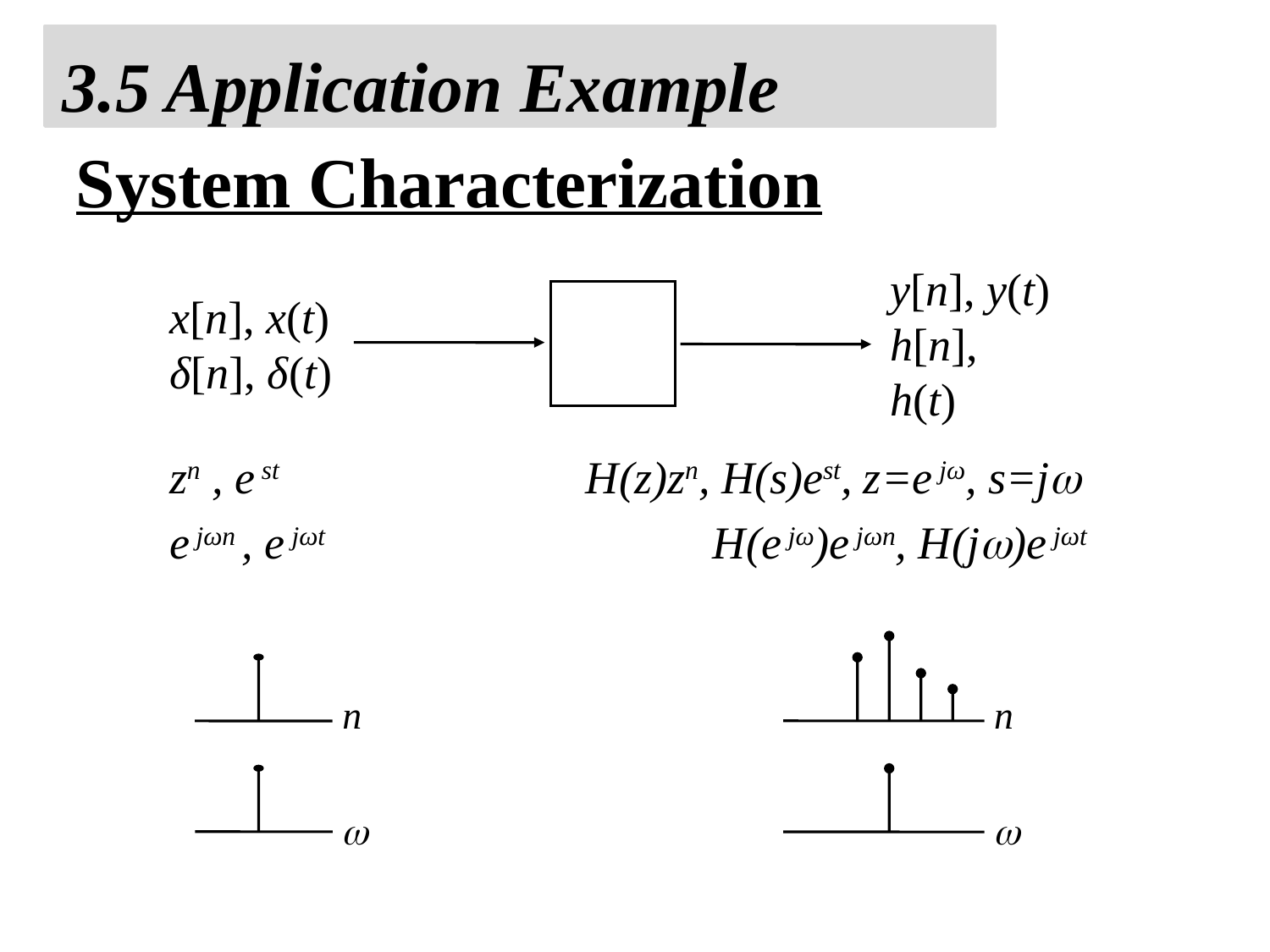

3.5 Application Example

System Characterization
x[n], x(t)
δ[n], δ(t)
y[n], y(t)
h[n], h(t)

          zn , e st 			  H(z)zn, H(s)est, z=e jω, s=jω
          e jωn , e jωt 			  H(e jω)e jωn, H(jω)e jωt

n

ω

n

ω